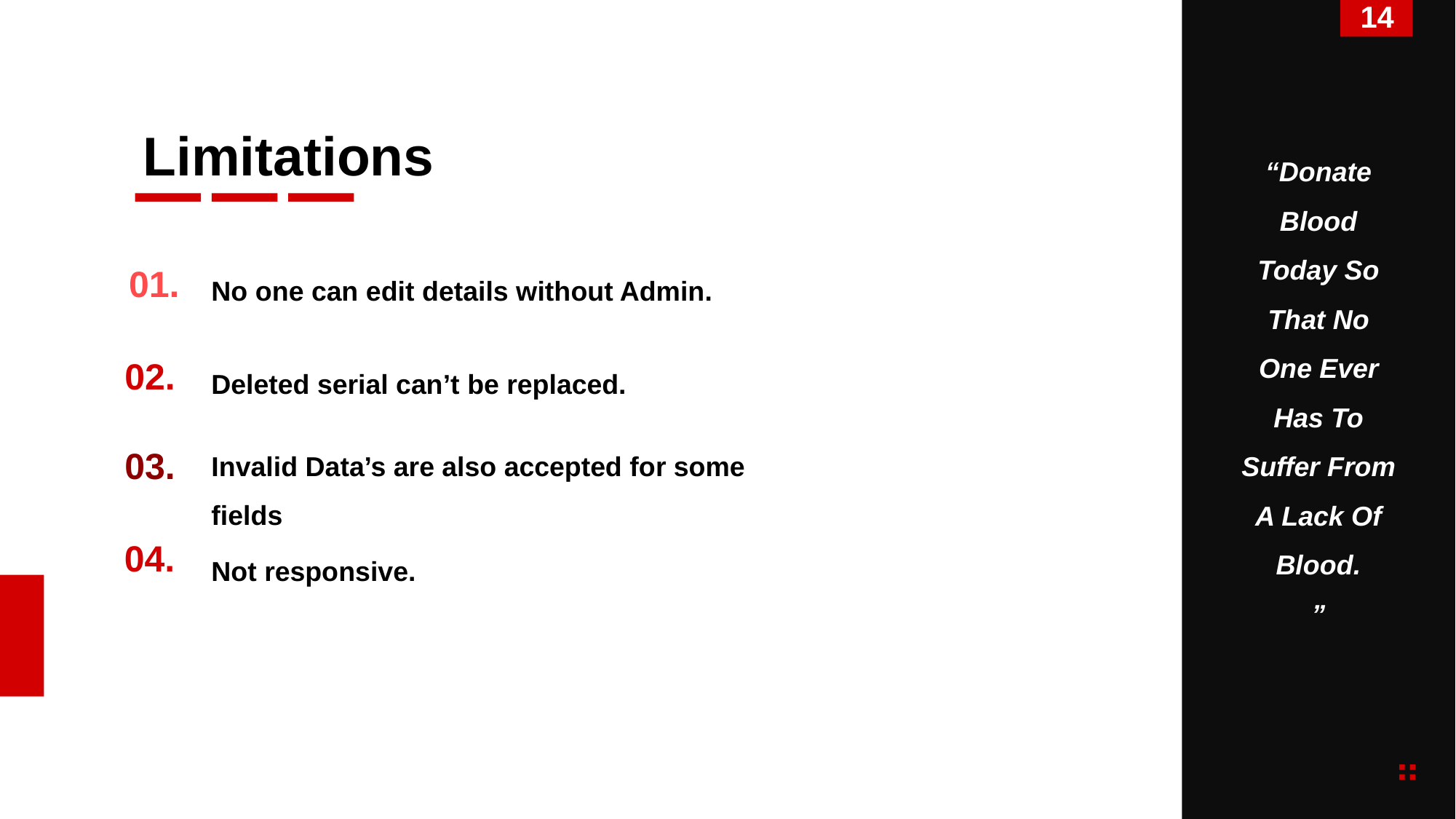

14

Limitations

No one can edit details without Admin.
01.
Deleted serial can’t be replaced.
02.
Invalid Data’s are also accepted for some fields
03.
04.
Not responsive.
“Donate Blood Today So That No One Ever Has To Suffer From A Lack Of Blood.
”